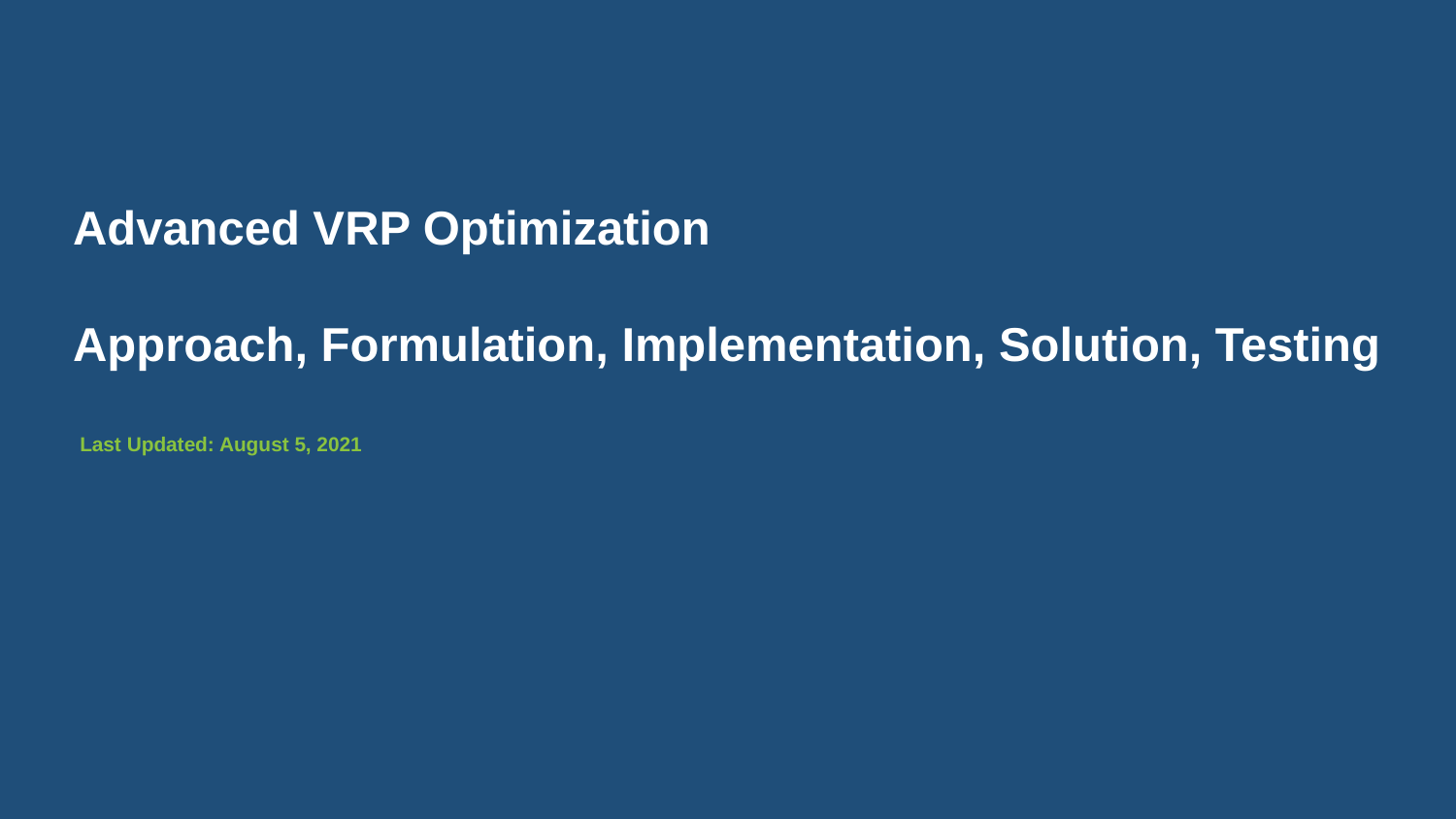

Advanced VRP Optimization
Approach, Formulation, Implementation, Solution, Testing
Last Updated: August 5, 2021